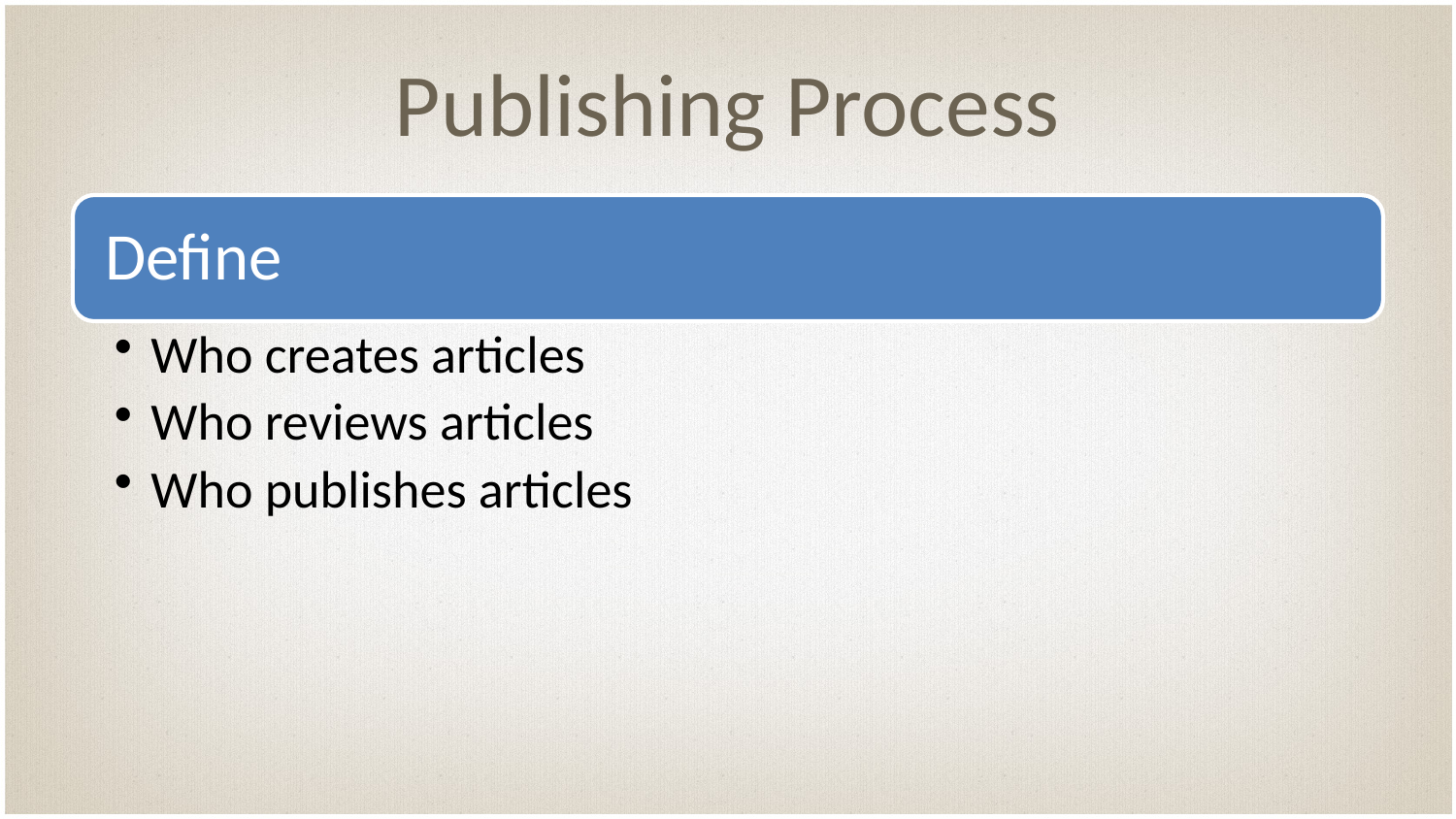

# Publishing Process
Define
Who creates articles
Who reviews articles
Who publishes articles